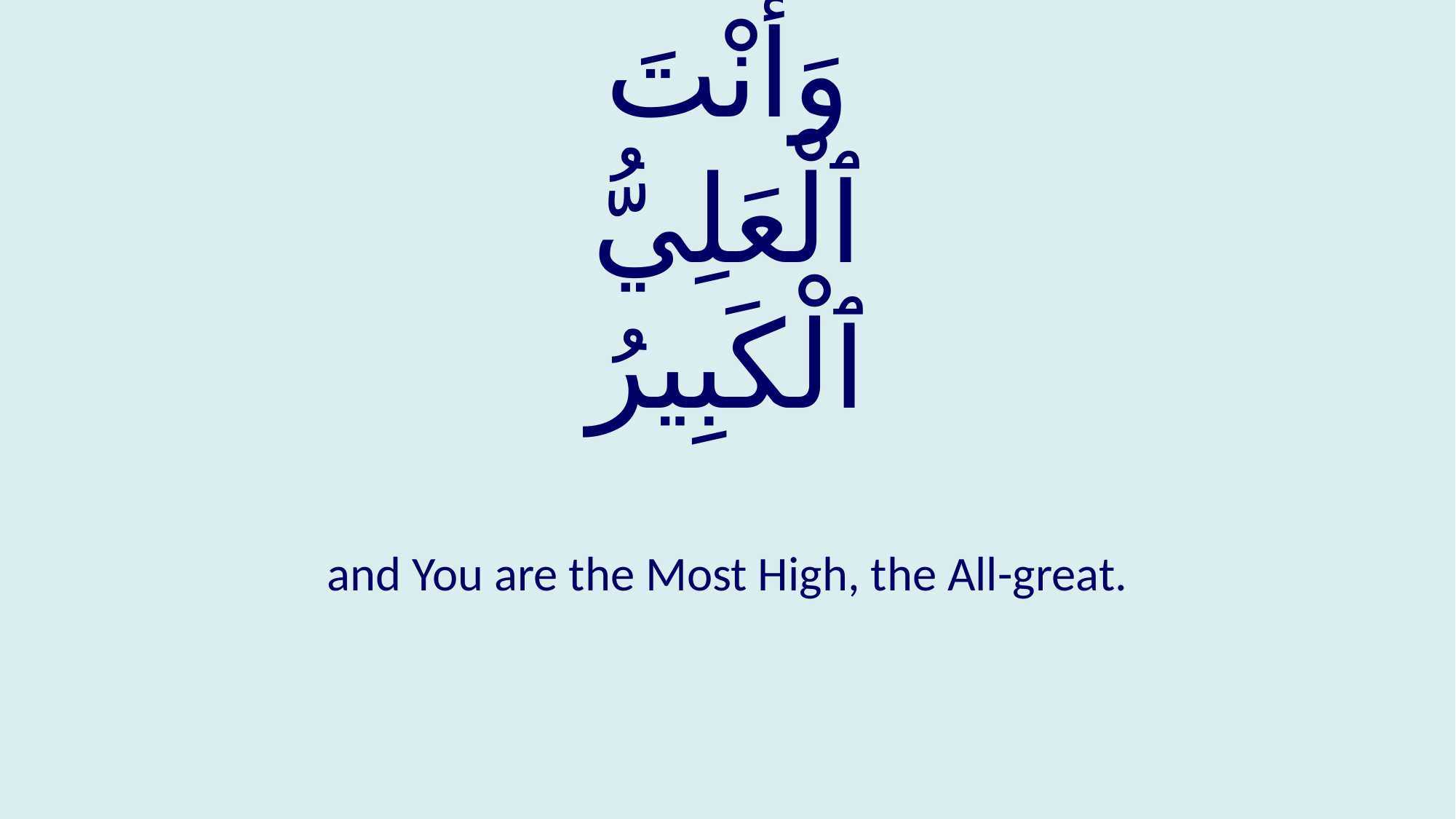

# وَأنْتَ ٱلْعَلِيُّ ٱلْكَبِيرُ
and You are the Most High, the All-great.